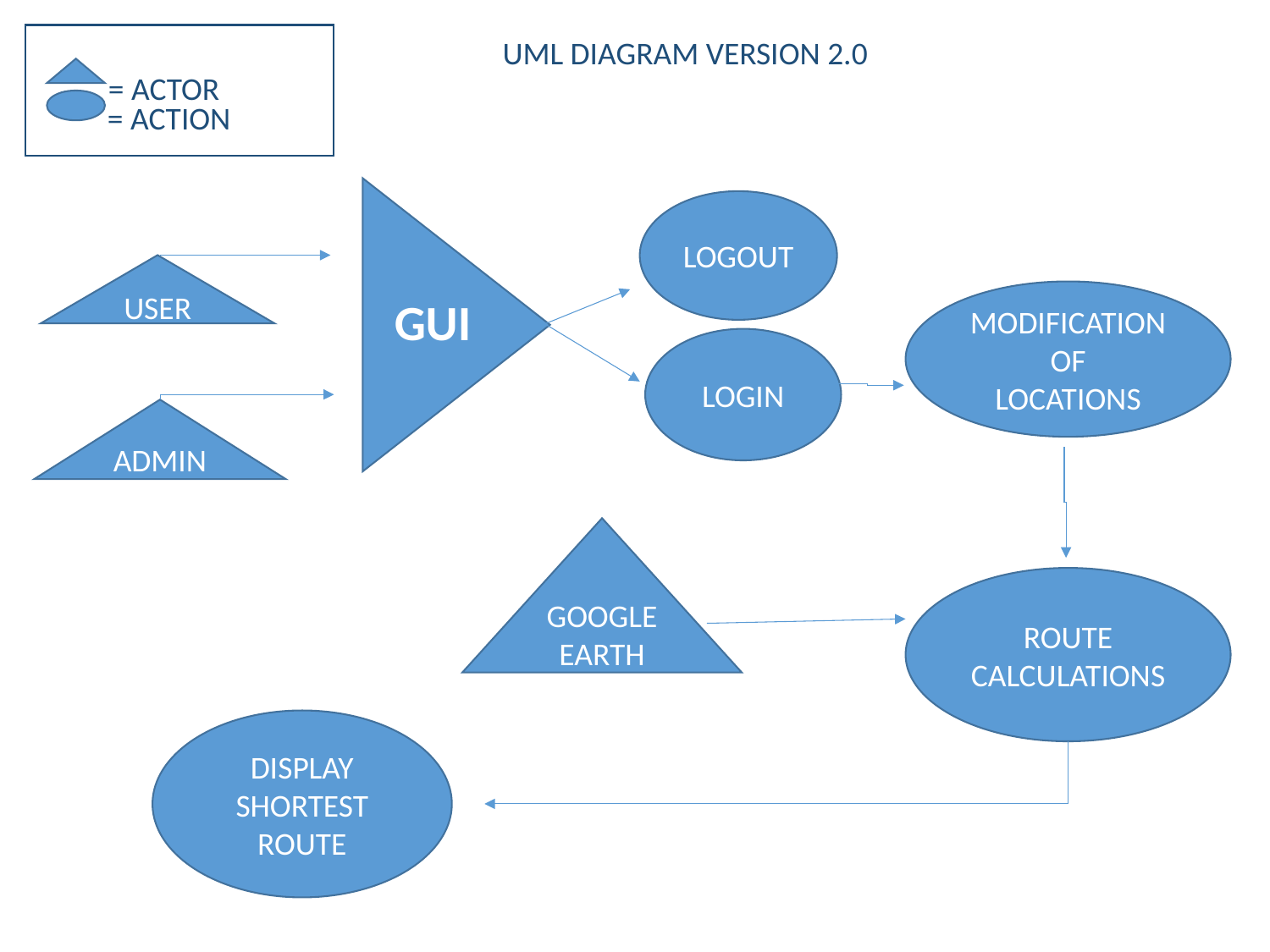

= ACTOR

= ACTION
UML DIAGRAM VERSION 2.0

GUI
LOGOUT
USER
MODIFICATION
OF
LOCATIONS
LOGIN
ADMIN
GOOGLE EARTH
ROUTE CALCULATIONS
DISPLAY SHORTEST ROUTE